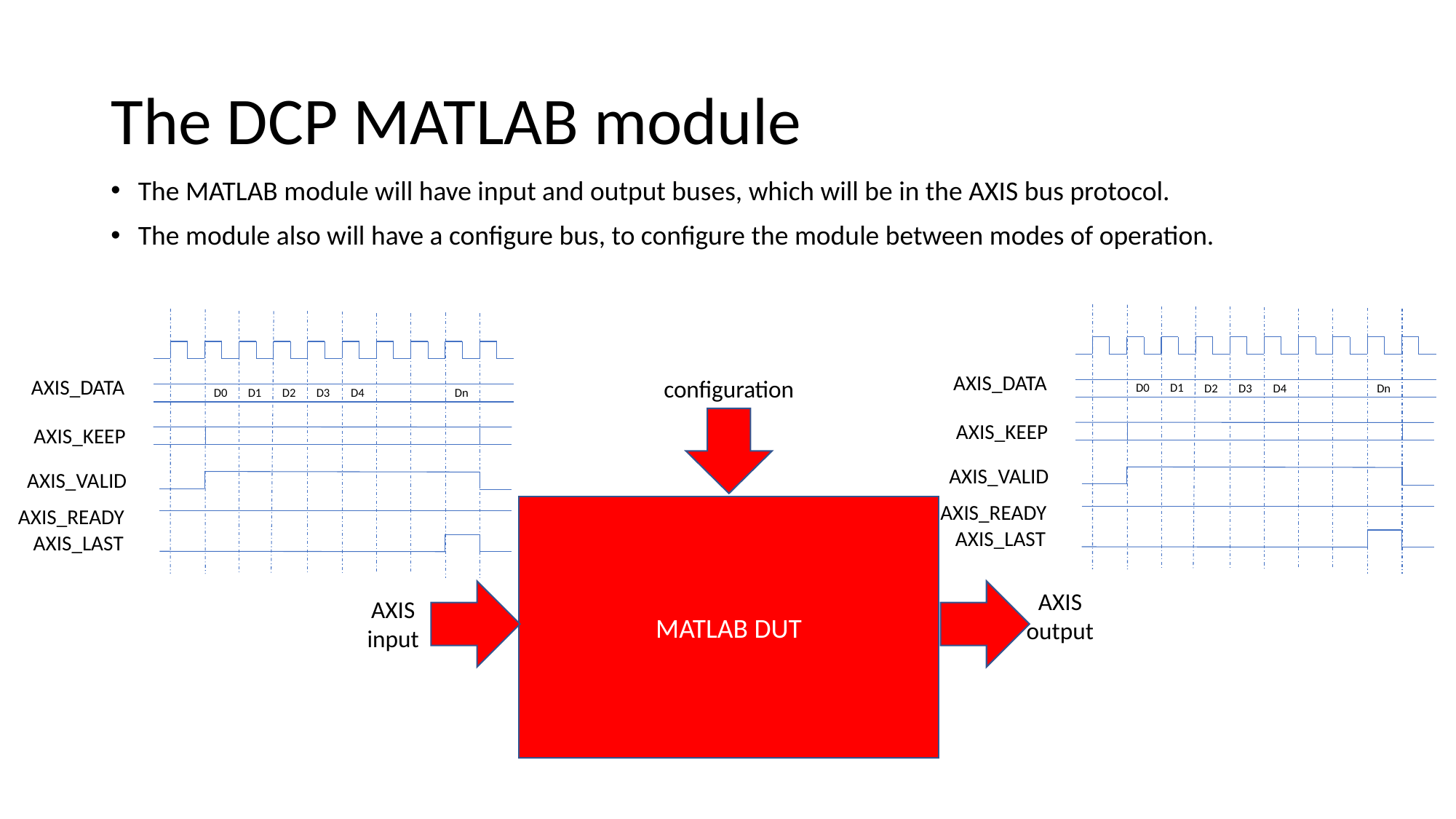

# The DCP MATLAB module
The MATLAB module will have input and output buses, which will be in the AXIS bus protocol.
The module also will have a configure bus, to configure the module between modes of operation.
AXIS_DATA
D1
D0
D3
D4
D2
Dn
AXIS_KEEP
AXIS_VALID
AXIS_READY
AXIS_LAST
AXIS_DATA
D1
D0
D3
D4
D2
Dn
AXIS_KEEP
AXIS_VALID
AXIS_READY
AXIS_LAST
configuration

MATLAB DUT

AXIS
output
AXIS
input